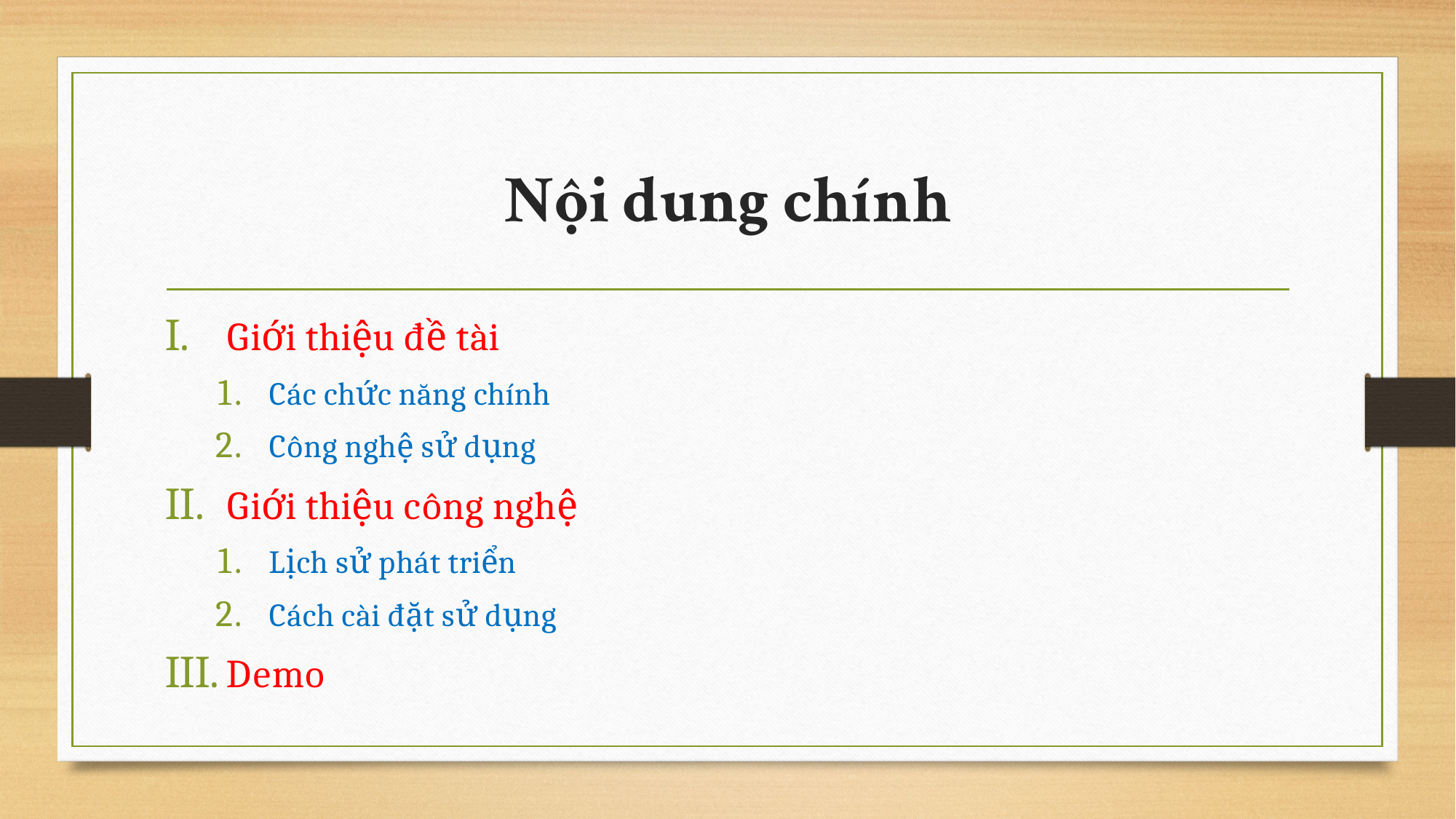

# Nội dung chính
Giới thiệu đề tài
Các chức năng chính
Công nghệ sử dụng
Giới thiệu công nghệ
Lịch sử phát triển
Cách cài đặt sử dụng
Demo